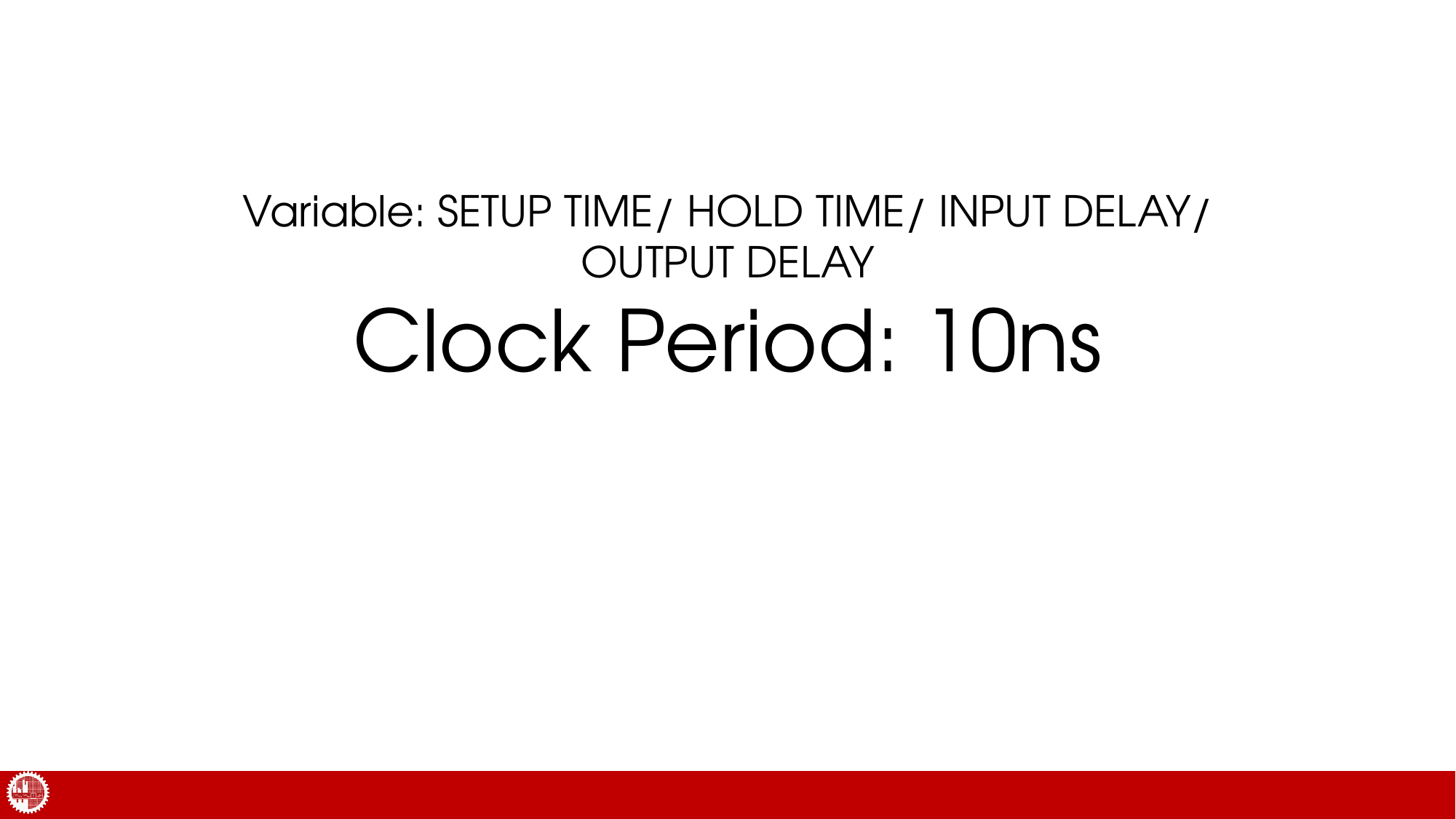

Variable: SETUP TIME/ HOLD TIME/ INPUT DELAY/ OUTPUT DELAY
Clock Period: 10ns